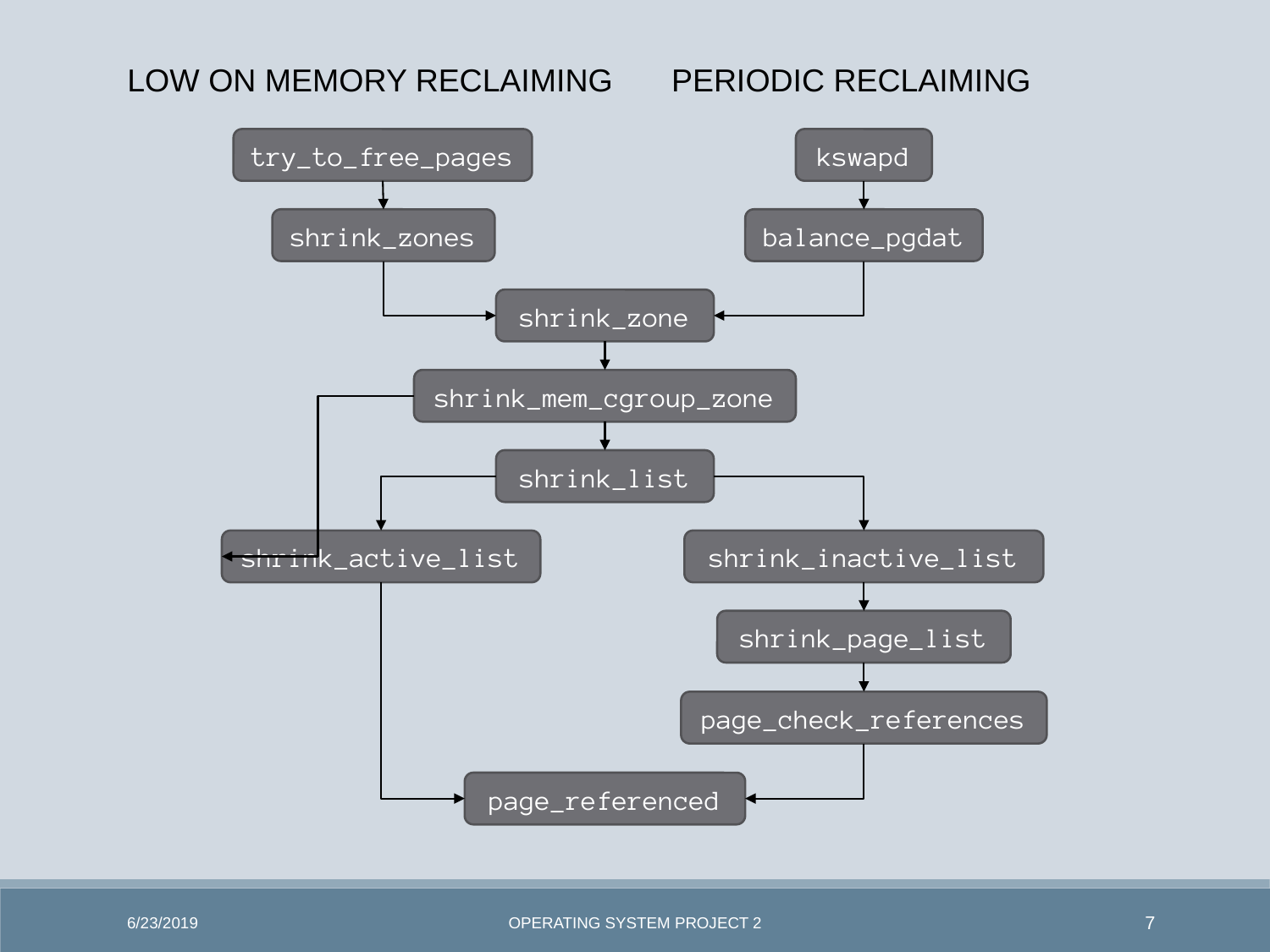

LOW ON MEMORY RECLAIMING
PERIODIC RECLAIMING
try_to_free_pages
kswapd
shrink_zones
balance_pgdat
shrink_zone
shrink_mem_cgroup_zone
shrink_list
shrink_active_list
shrink_inactive_list
shrink_page_list
page_check_references
page_referenced
6/23/2019
Operating System Project 2
7